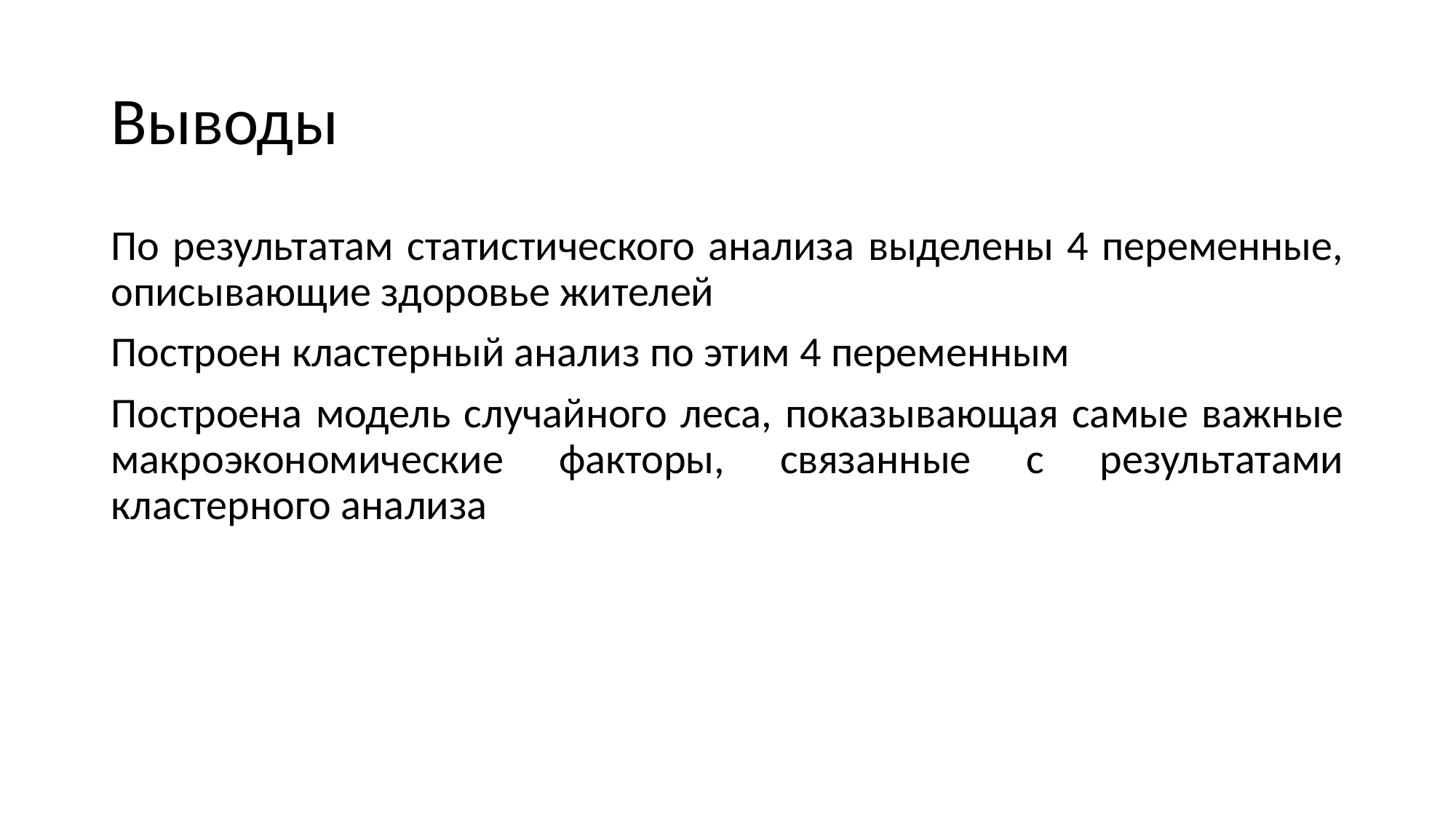

# Выводы
По результатам статистического анализа выделены 4 переменные, описывающие здоровье жителей
Построен кластерный анализ по этим 4 переменным
Построена модель случайного леса, показывающая самые важные макроэкономические факторы, связанные с результатами кластерного анализа